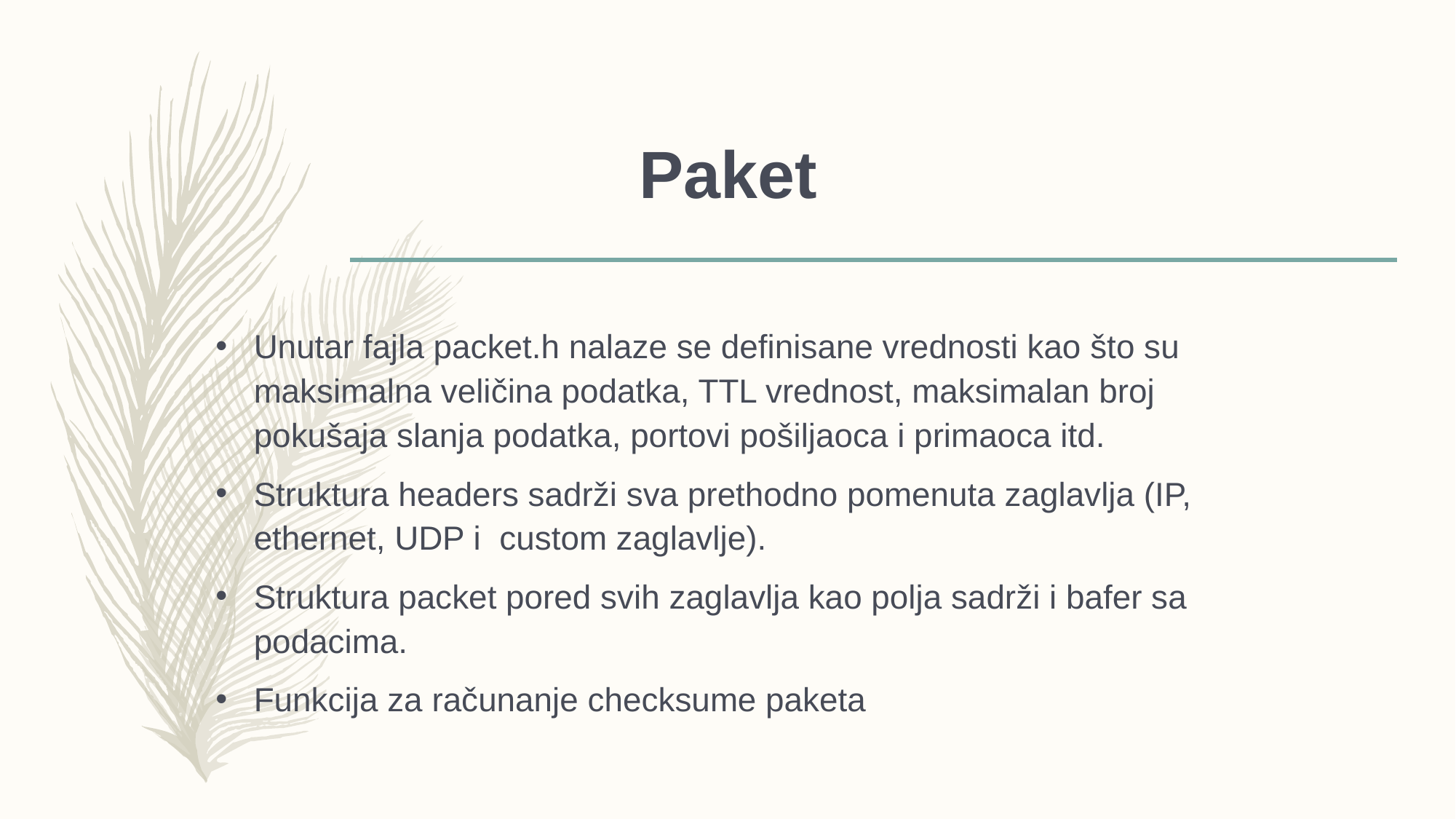

# Paket
Unutar fajla packet.h nalaze se definisane vrednosti kao što su maksimalna veličina podatka, TTL vrednost, maksimalan broj pokušaja slanja podatka, portovi pošiljaoca i primaoca itd.
Struktura headers sadrži sva prethodno pomenuta zaglavlja (IP, ethernet, UDP i  custom zaglavlje).
Struktura packet pored svih zaglavlja kao polja sadrži i bafer sa podacima.
Funkcija za računanje checksume paketa